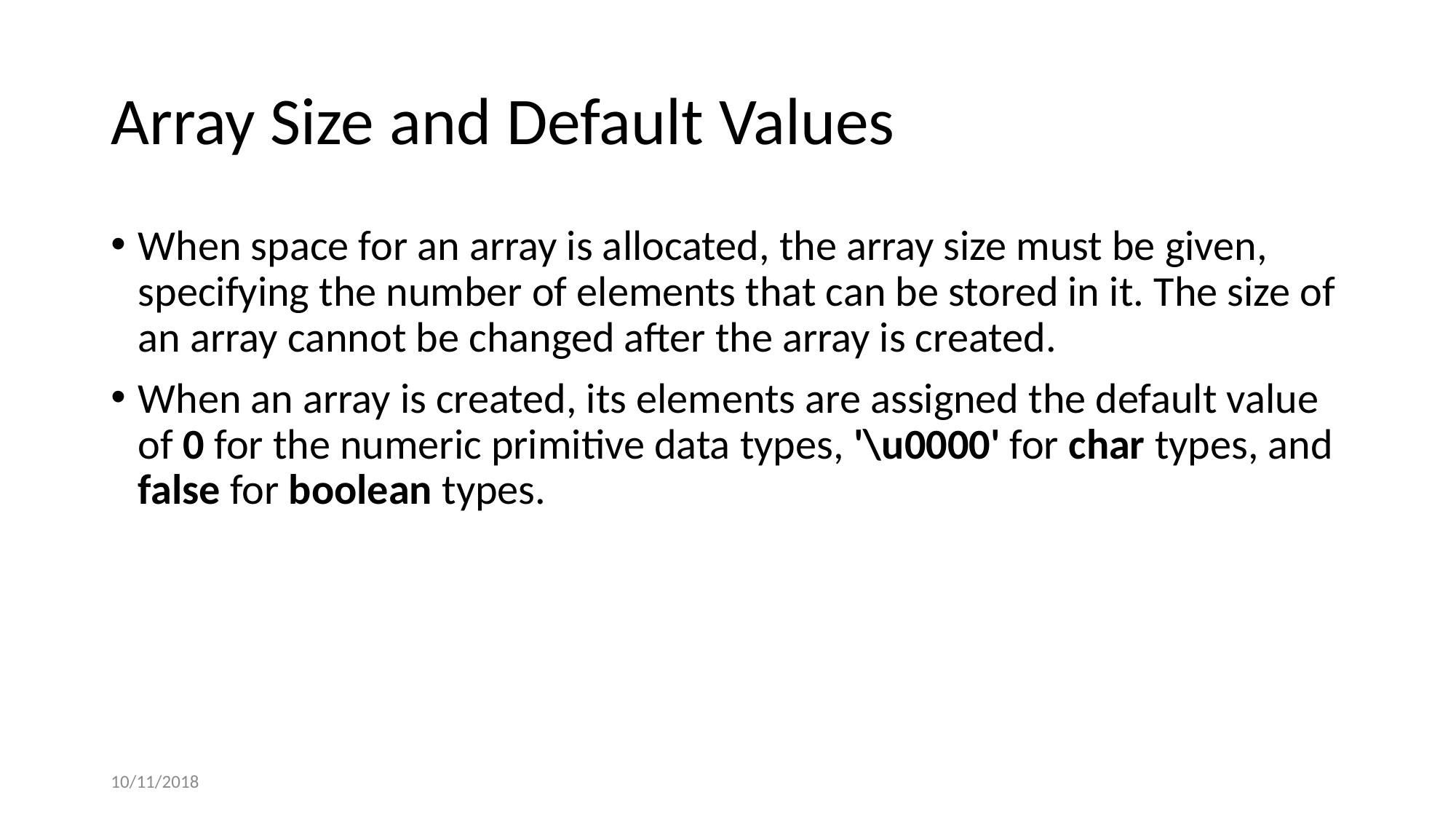

# Array Size and Default Values
When space for an array is allocated, the array size must be given, specifying the number of elements that can be stored in it. The size of an array cannot be changed after the array is created.
When an array is created, its elements are assigned the default value of 0 for the numeric primitive data types, '\u0000' for char types, and false for boolean types.
10/11/2018